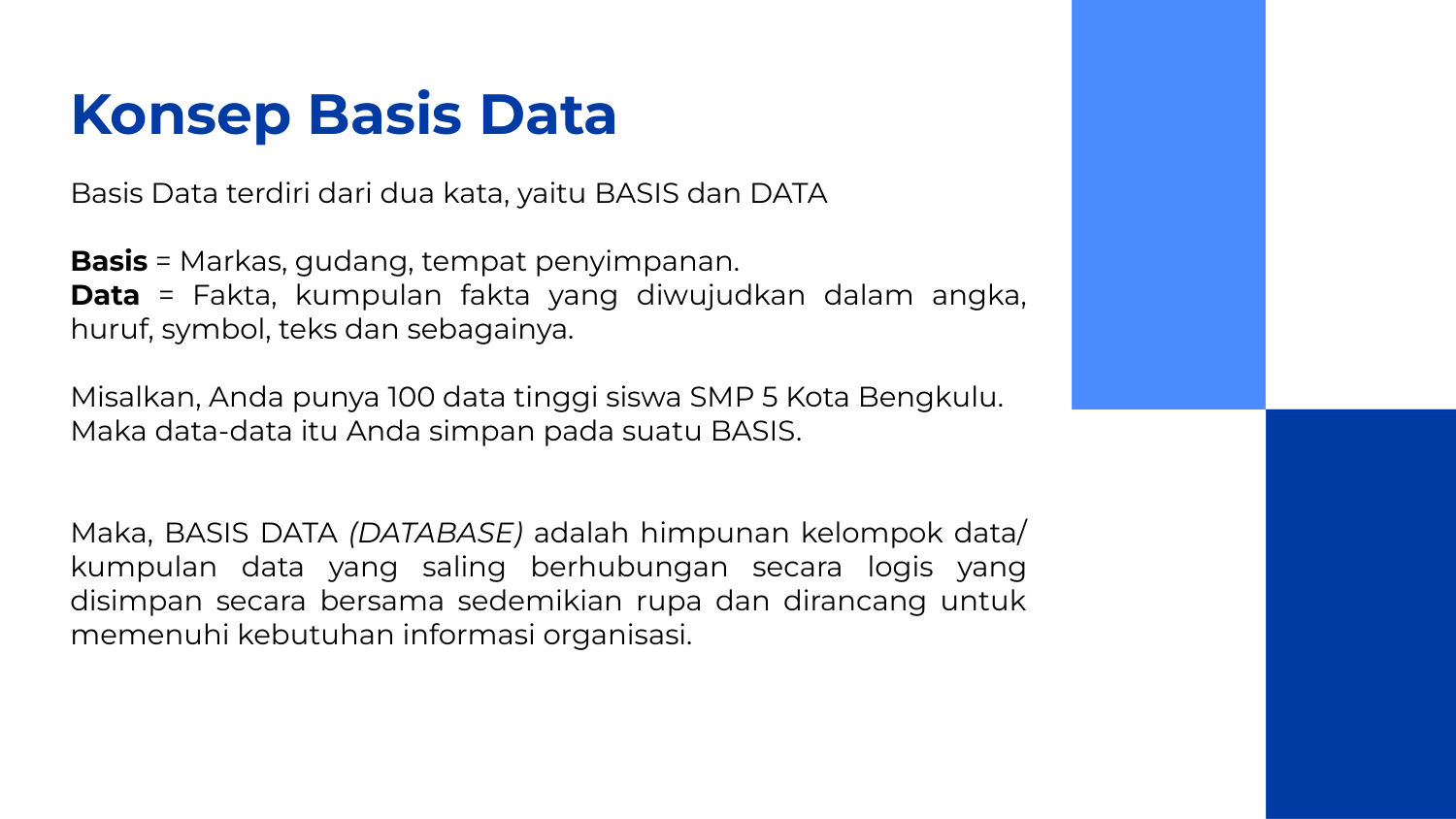

# Konsep Basis Data
Basis Data terdiri dari dua kata, yaitu BASIS dan DATA

Basis = Markas, gudang, tempat penyimpanan.
Data = Fakta, kumpulan fakta yang diwujudkan dalam angka, huruf, symbol, teks dan sebagainya.

Misalkan, Anda punya 100 data tinggi siswa SMP 5 Kota Bengkulu.
Maka data-data itu Anda simpan pada suatu BASIS.

Maka, BASIS DATA (DATABASE) adalah himpunan kelompok data/ kumpulan data yang saling berhubungan secara logis yang disimpan secara bersama sedemikian rupa dan dirancang untuk memenuhi kebutuhan informasi organisasi.